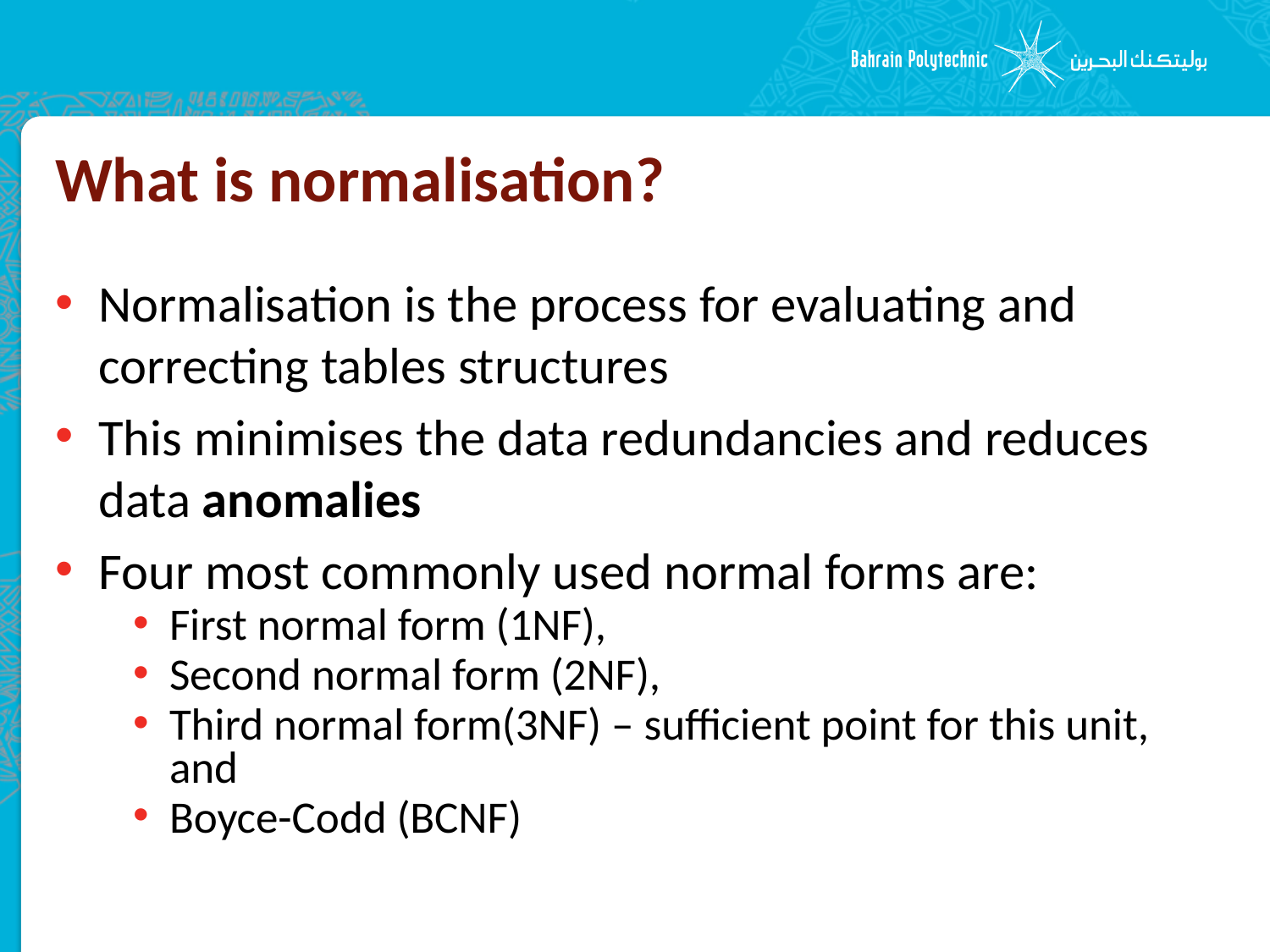

# What is normalisation?
Normalisation is the process for evaluating and correcting tables structures
This minimises the data redundancies and reduces data anomalies
Four most commonly used normal forms are:
First normal form (1NF),
Second normal form (2NF),
Third normal form(3NF) – sufficient point for this unit, and
Boyce-Codd (BCNF)